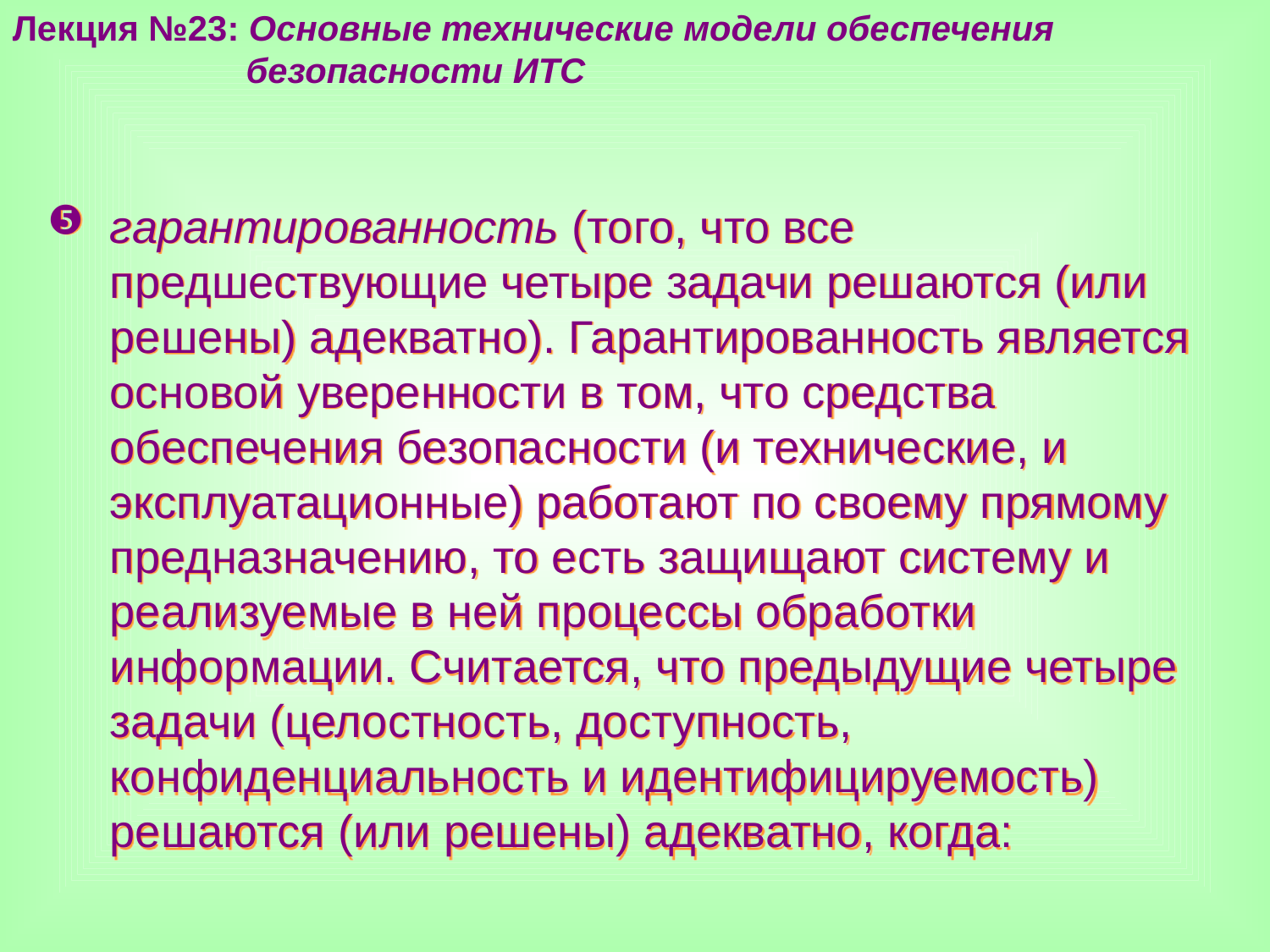

Лекция №23: Основные технические модели обеспечения
                        безопасности ИТС
гарантированность (того, что все предшествующие четыре задачи решаются (или решены) адекватно). Гарантированность является основой уверенности в том, что средства обеспечения безопасности (и технические, и эксплуатационные) работают по своему прямому предназначению, то есть защищают систему и реализуемые в ней процессы обработки информации. Считается, что предыдущие четыре задачи (целостность, доступность, конфиденциальность и идентифицируемость) решаются (или решены) адекватно, когда: